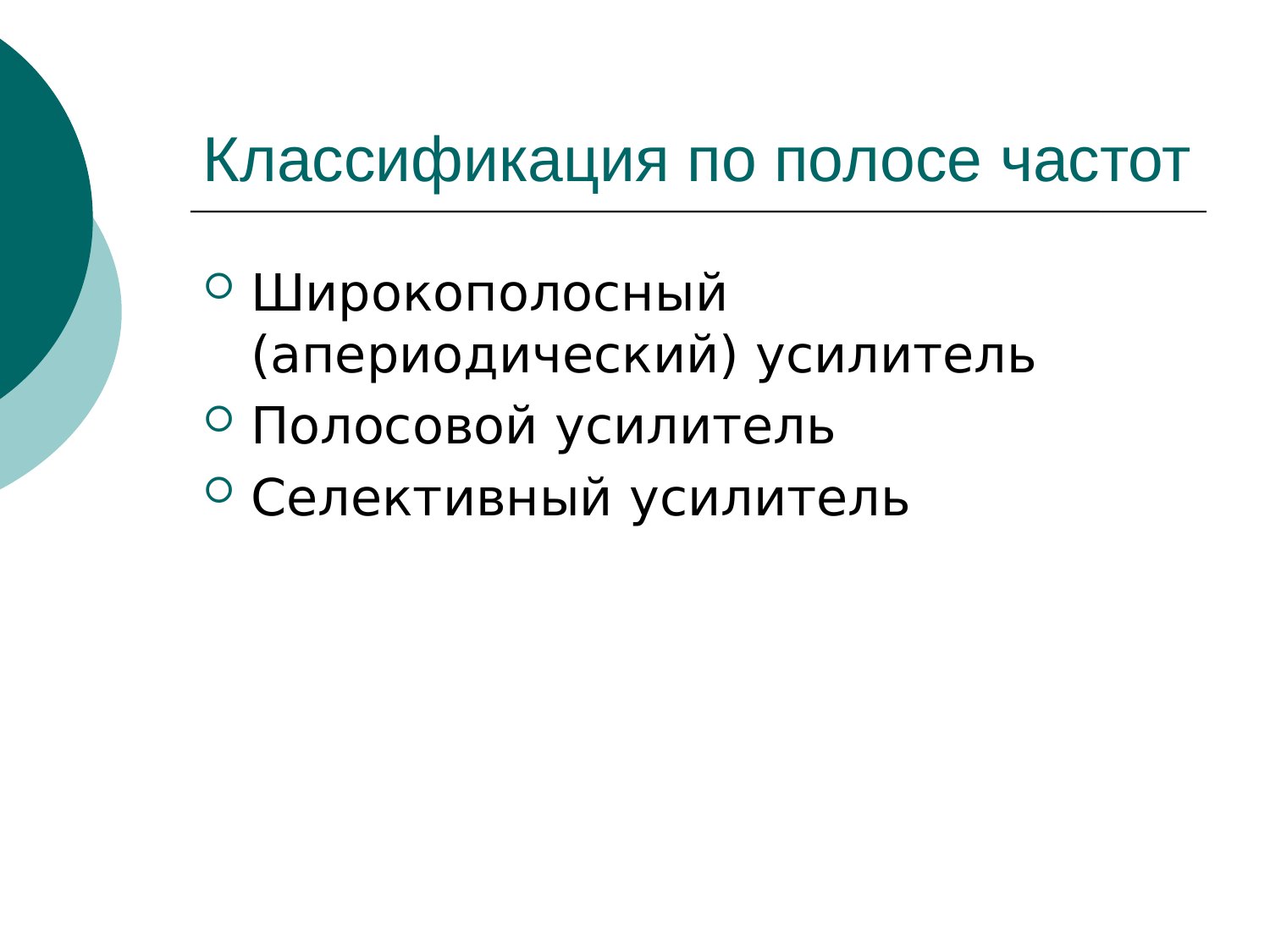

# Классификация по полосе частот
Широкополосный (апериодический) усилитель
Полосовой усилитель
Селективный усилитель